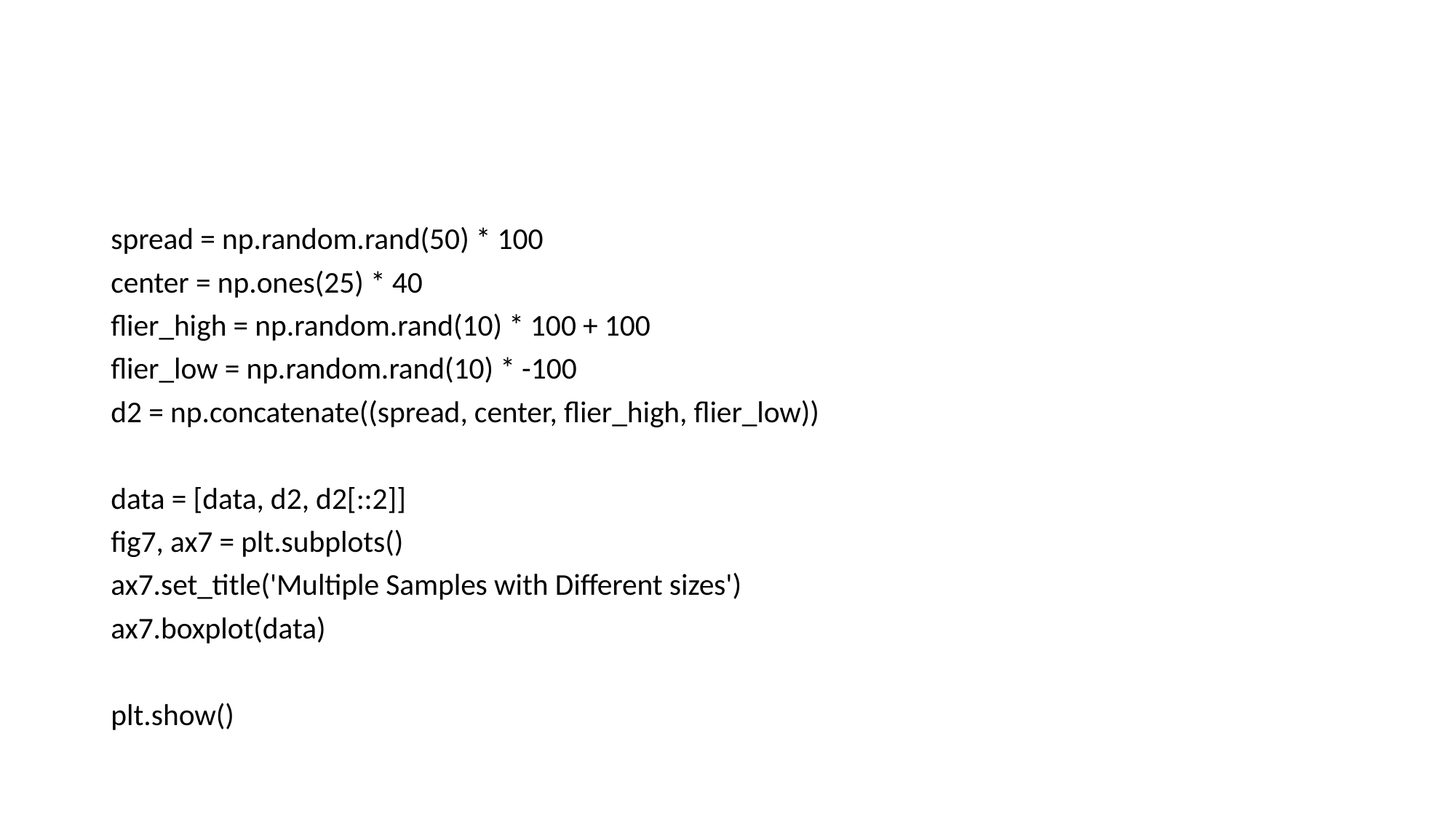

#
spread = np.random.rand(50) * 100
center = np.ones(25) * 40
flier_high = np.random.rand(10) * 100 + 100
flier_low = np.random.rand(10) * -100
d2 = np.concatenate((spread, center, flier_high, flier_low))

data = [data, d2, d2[::2]]
fig7, ax7 = plt.subplots()
ax7.set_title('Multiple Samples with Different sizes')
ax7.boxplot(data)

plt.show()